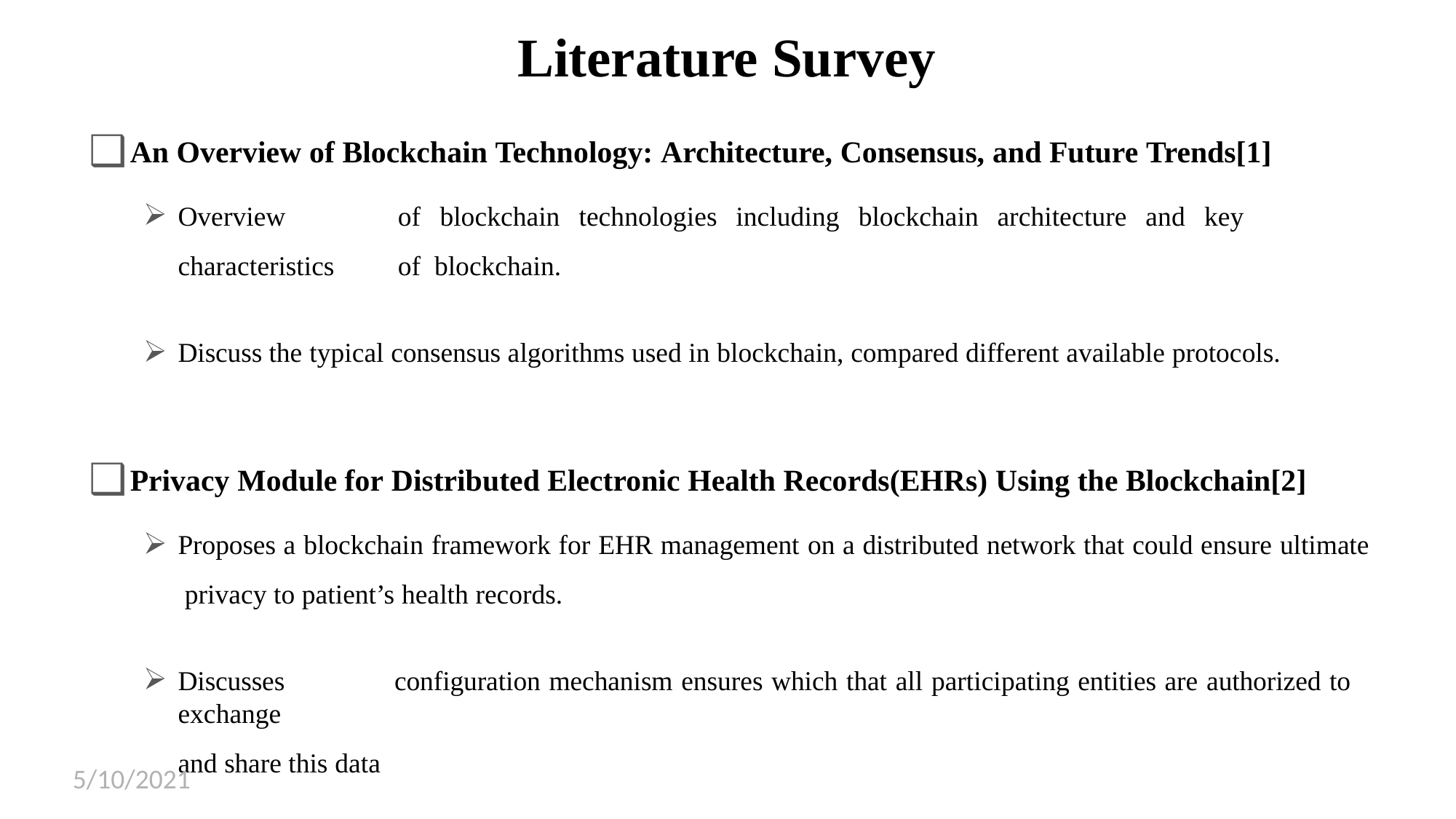

# Literature Survey
An Overview of Blockchain Technology: Architecture, Consensus, and Future Trends[1]
Overview	of	blockchain	technologies	including	blockchain	architecture	and	key	characteristics	of  blockchain.

Discuss the typical consensus algorithms used in blockchain, compared different available protocols.

Privacy Module for Distributed Electronic Health Records(EHRs) Using the Blockchain[2]
Proposes a blockchain framework for EHR management on a distributed network that could ensure ultimate  privacy to patient’s health records.

Discusses	configuration mechanism ensures which that all participating entities are authorized to exchange
and share this data
5/10/2021
5